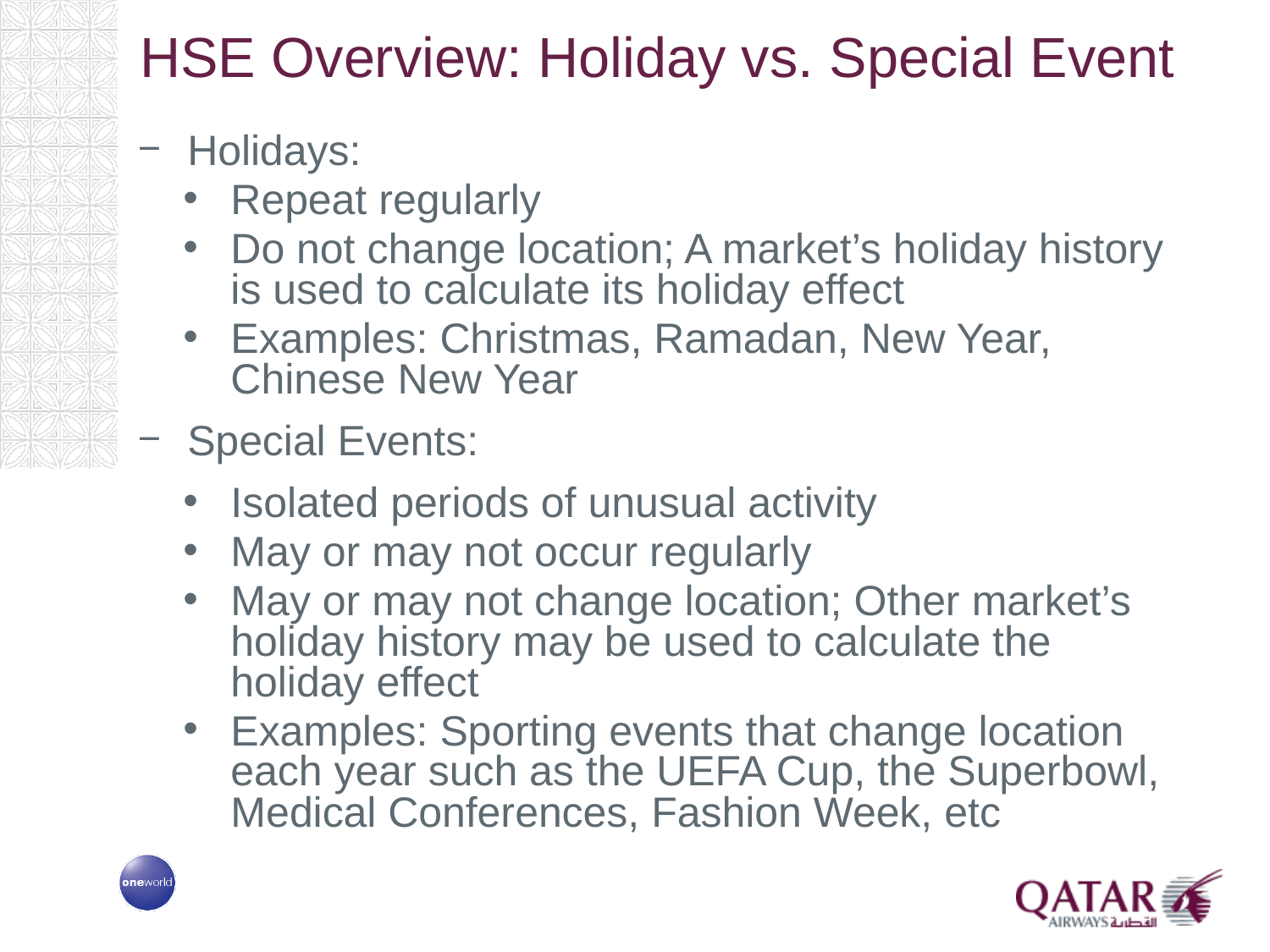

HSE Overview: Holiday vs. Special Event
Holidays:
Repeat regularly
Do not change location; A market’s holiday history is used to calculate its holiday effect
Examples: Christmas, Ramadan, New Year, Chinese New Year
Special Events:
Isolated periods of unusual activity
May or may not occur regularly
May or may not change location; Other market’s holiday history may be used to calculate the holiday effect
Examples: Sporting events that change location each year such as the UEFA Cup, the Superbowl, Medical Conferences, Fashion Week, etc
27